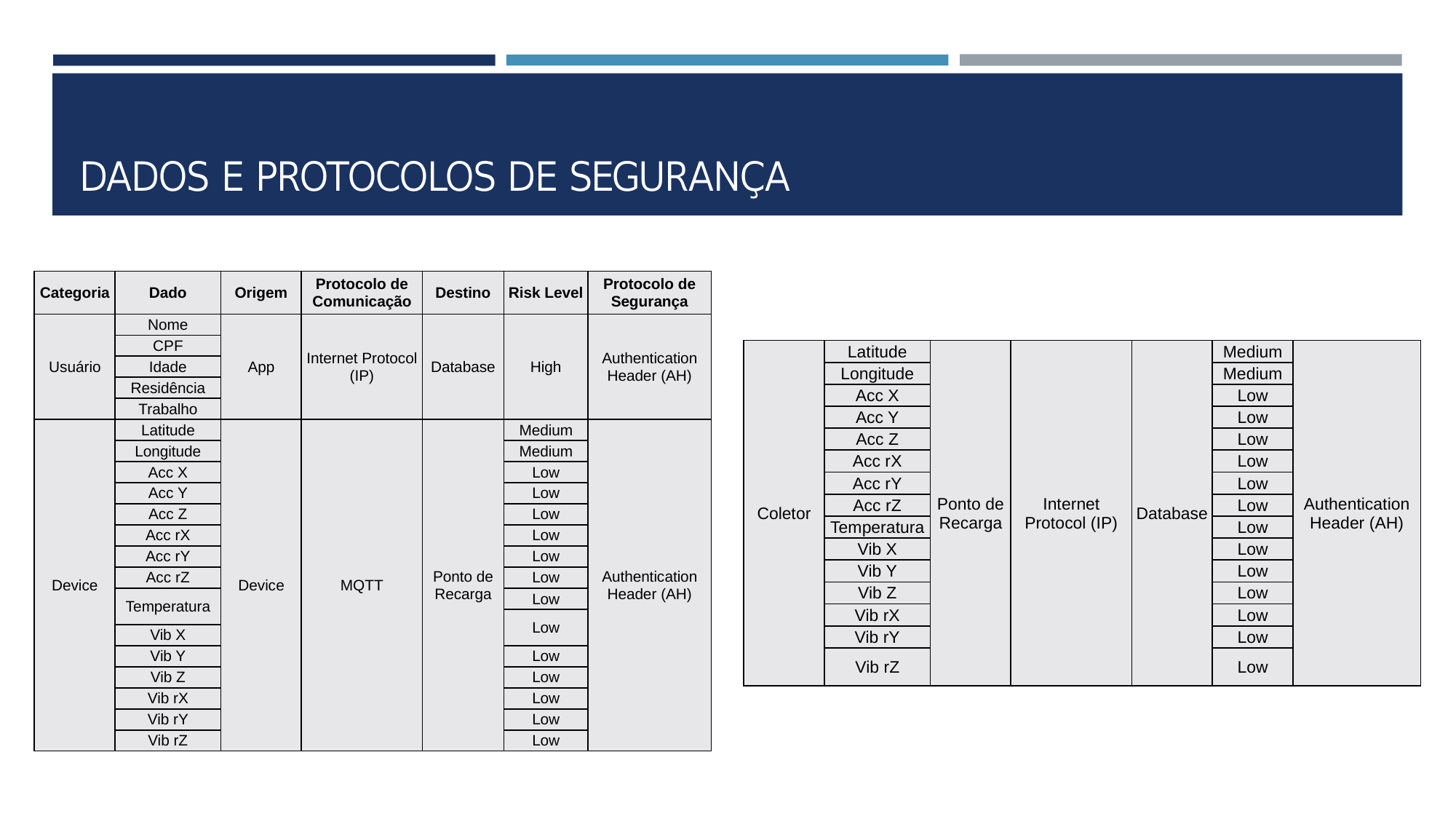

# DADOS E PROTOCOLOS DE SEGURANÇA
| Categoria | Dado | Origem | Protocolo de Comunicação | Destino | Risk Level | Protocolo de Segurança |
| --- | --- | --- | --- | --- | --- | --- |
| Usuário | Nome | App | Internet Protocol (IP) | Database | High | Authentication Header (AH) |
|  | CPF |  |  |  |  |  |
|  | Idade |  |  |  |  |  |
|  | Residência |  |  |  |  |  |
|  | Trabalho |  |  |  |  |  |
| Device | Latitude | Device | MQTT | Ponto de Recarga | Medium | Authentication Header (AH) |
|  | Longitude |  |  |  | Medium |  |
|  | Acc X |  |  |  | Low |  |
|  | Acc Y |  |  |  | Low |  |
|  | Acc Z |  |  |  | Low |  |
|  | Acc rX |  |  |  | Low |  |
|  | Acc rY |  |  |  | Low |  |
|  | Acc rZ |  |  |  | Low |  |
|  | Temperatura |  |  |  | Low |  |
|  |  |  |  |  | Low |  |
|  | Vib X |  |  |  |  |  |
|  | Vib Y |  |  |  | Low |  |
|  | Vib Z |  |  |  | Low |  |
|  | Vib rX |  |  |  | Low |  |
|  | Vib rY |  |  |  | Low |  |
|  | Vib rZ |  |  |  | Low |  |
| Coletor | Latitude | Ponto de Recarga | Internet Protocol (IP) | Database | Medium | Authentication Header (AH) |
| --- | --- | --- | --- | --- | --- | --- |
|  | Longitude |  |  |  | Medium |  |
|  | Acc X |  |  |  | Low |  |
|  | Acc Y |  |  |  | Low |  |
|  | Acc Z |  |  |  | Low |  |
|  | Acc rX |  |  |  | Low |  |
|  | Acc rY |  |  |  | Low |  |
|  | Acc rZ |  |  |  | Low |  |
|  | Temperatura |  |  |  | Low |  |
|  | Vib X |  |  |  | Low |  |
|  | Vib Y |  |  |  | Low |  |
|  | Vib Z |  |  |  | Low |  |
|  | Vib rX |  |  |  | Low |  |
|  | Vib rY |  |  |  | Low |  |
|  | Vib rZ |  |  |  | Low |  |